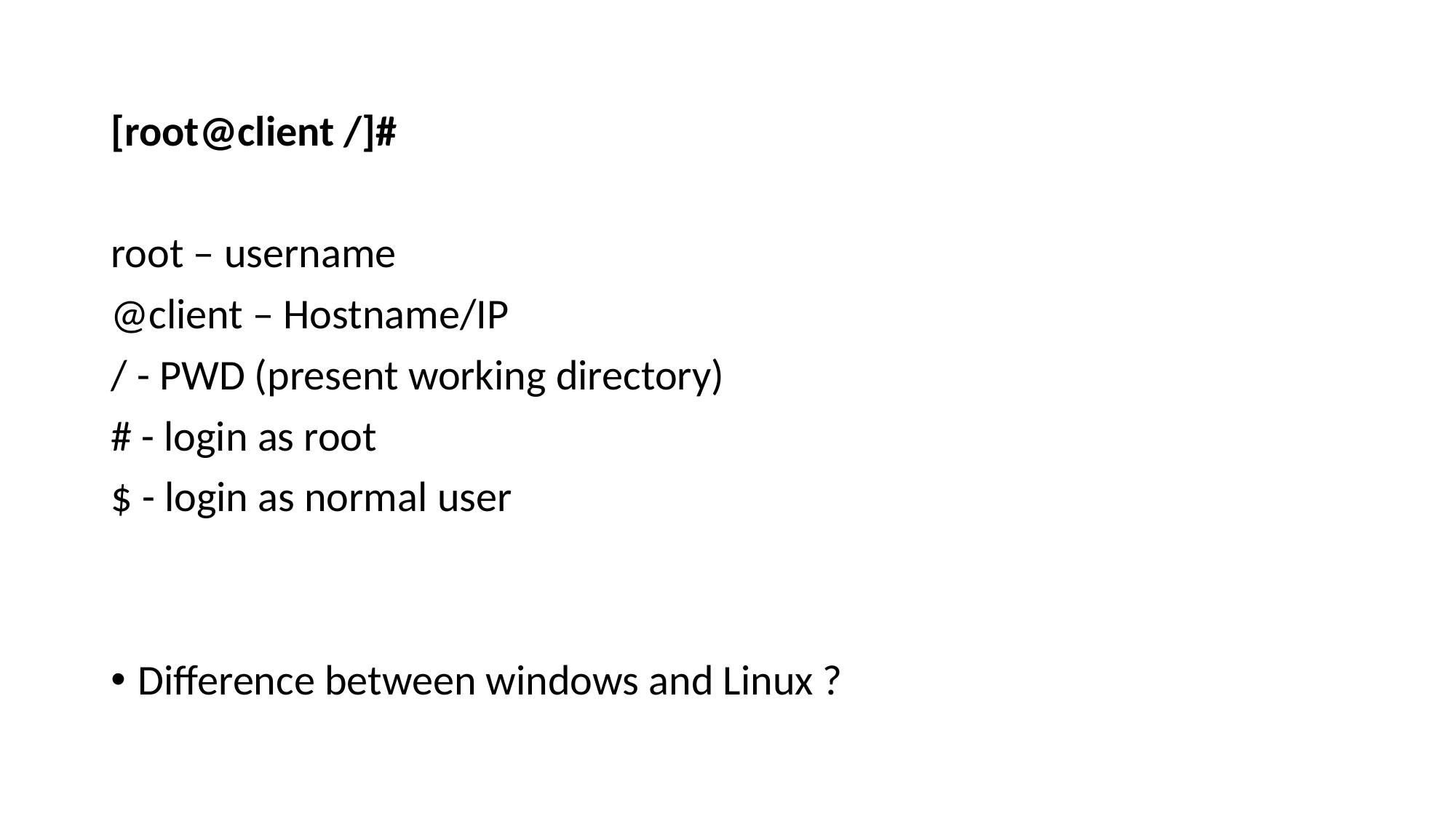

[root@client /]#

root – username
@client – Hostname/IP
/ - PWD (present working directory)
# - login as root
$ - login as normal user

Difference between windows and Linux ?